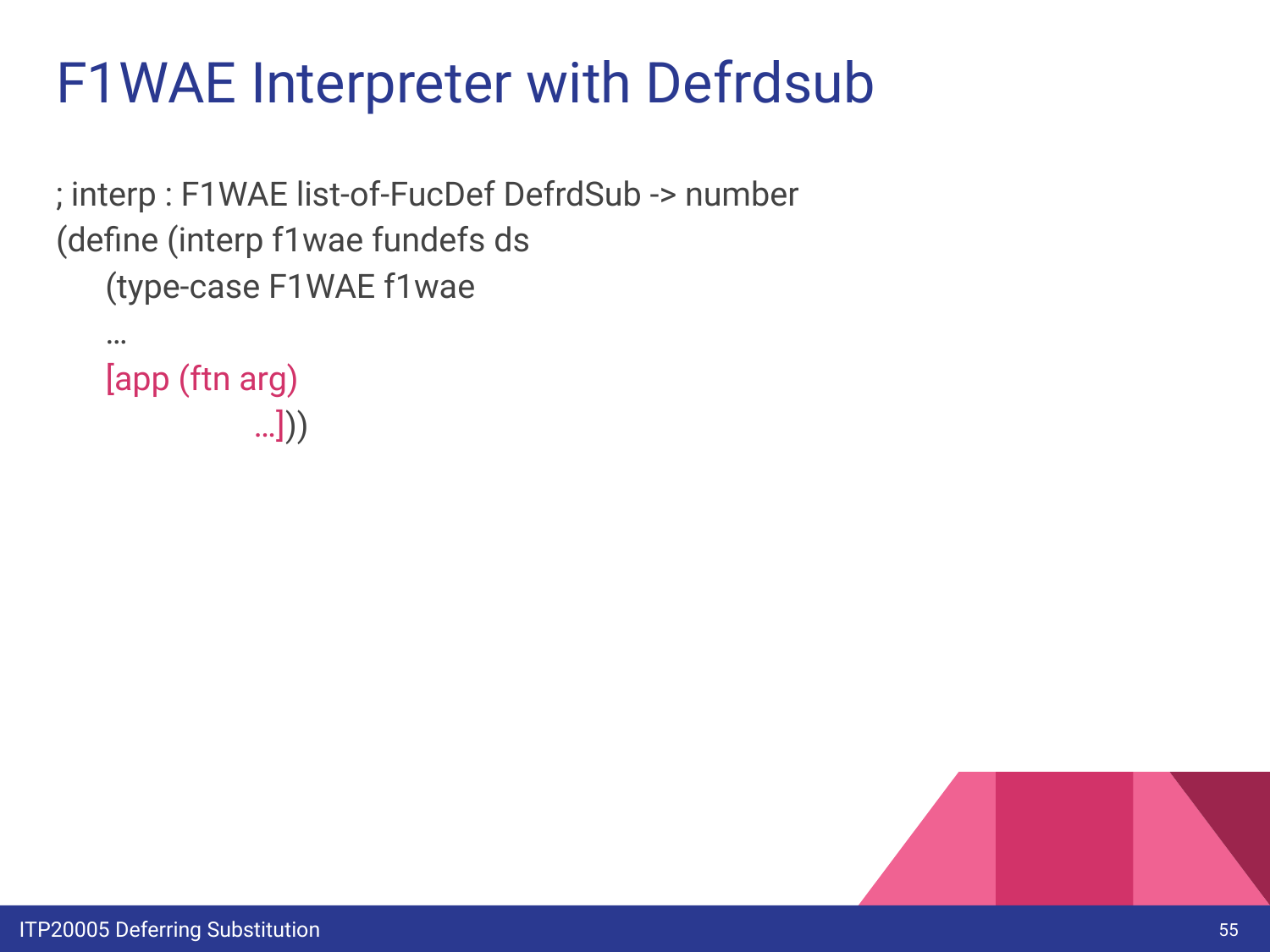

# F1WAE Interpreter with Defrdsub
; interp : F1WAE list-of-FucDef DefrdSub -> number
(define (interp f1wae fundefs ds
      (type-case F1WAE f1wae
      …
      [app (ftn arg)
                        …]))
55